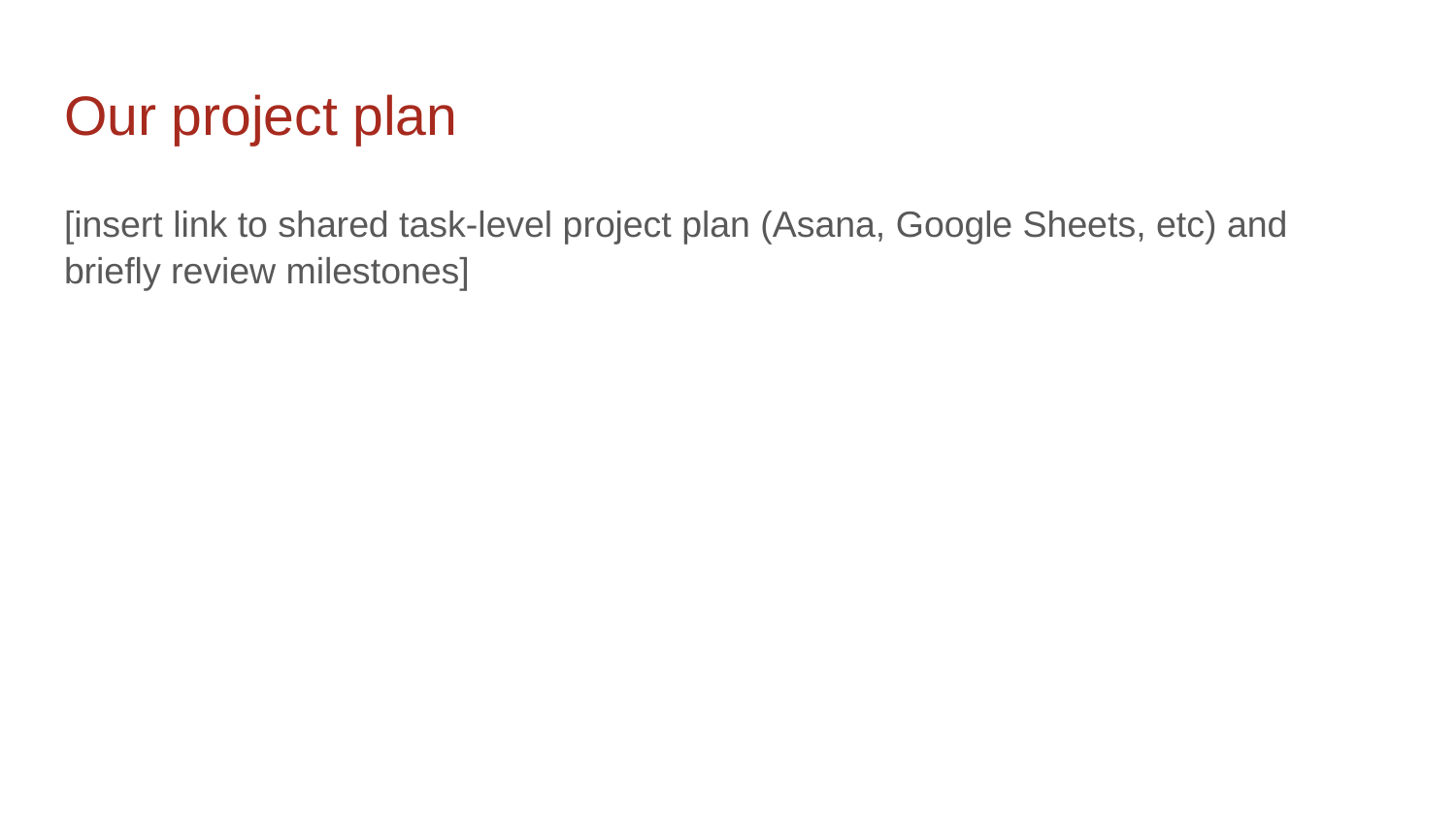

# Our project plan
[insert link to shared task-level project plan (Asana, Google Sheets, etc) and briefly review milestones]